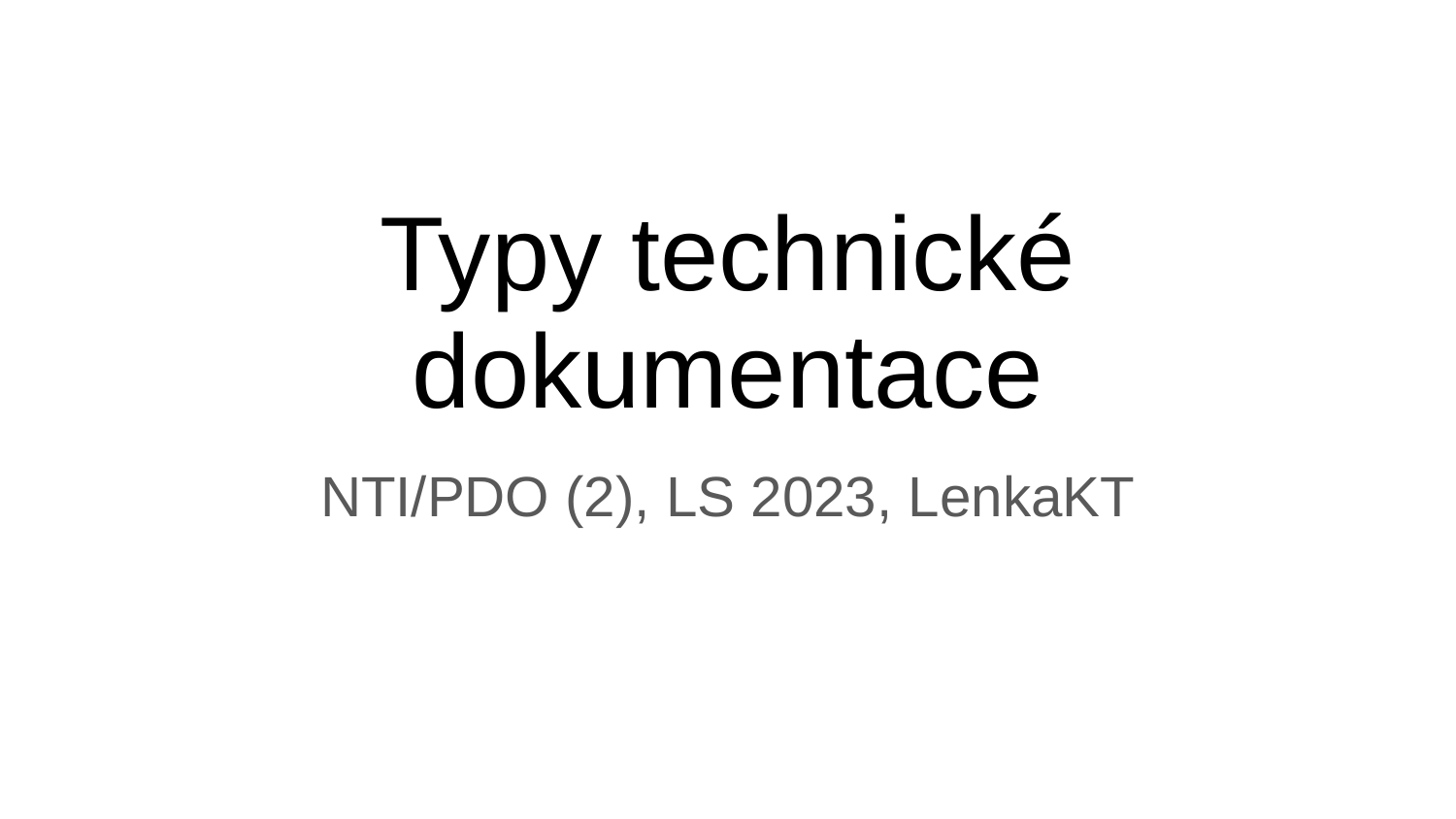

# Typy technické dokumentace
NTI/PDO (2), LS 2023, LenkaKT